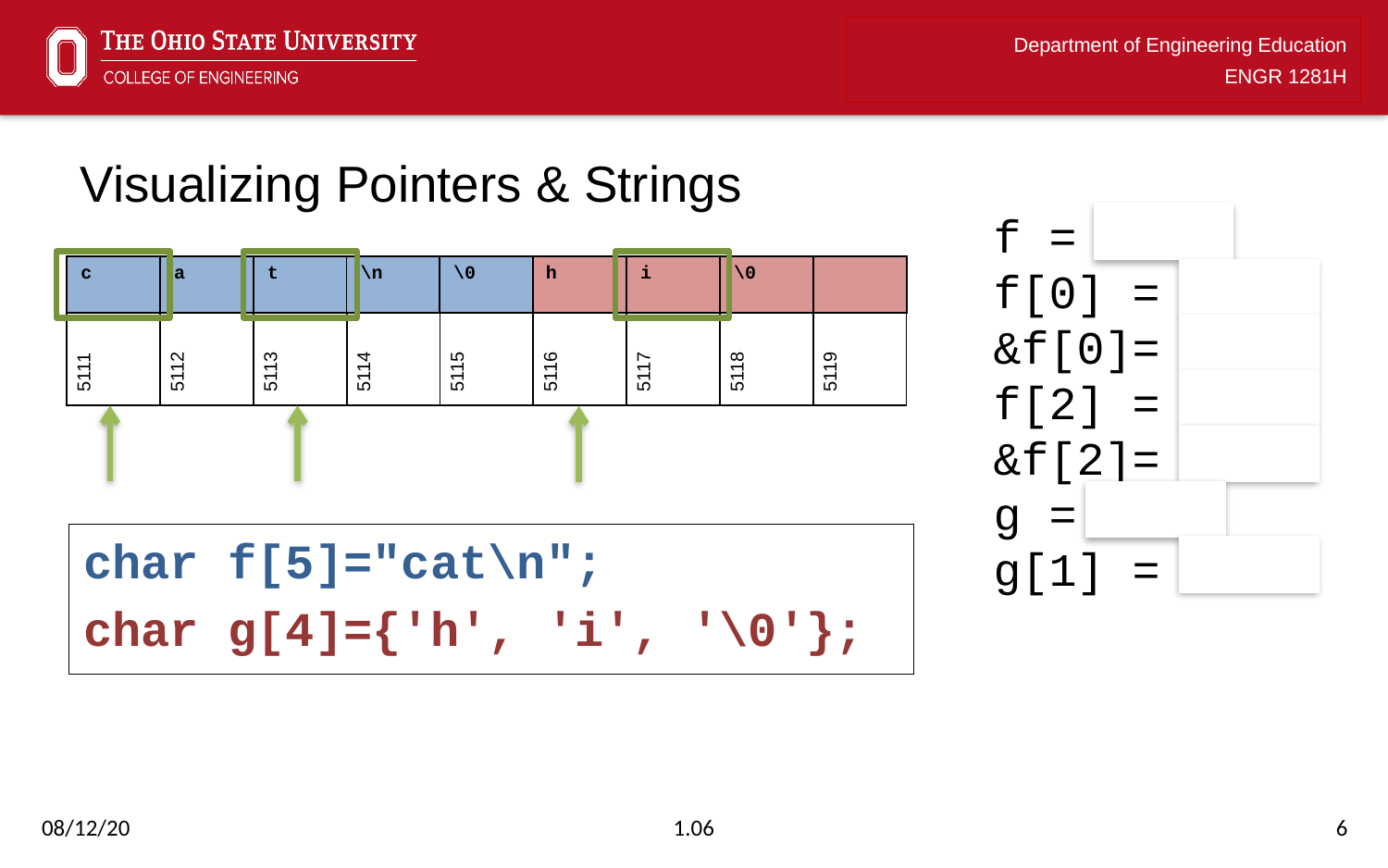

# Visualizing Pointers & Strings
f = 5111
f[0] = 'c'
&f[0]= 5111
f[2] = 't'
&f[2]= 5113
g = 5116
g[1] = 'i'

|  |  |  |  |  |  |  |  |  |
| --- | --- | --- | --- | --- | --- | --- | --- | --- |
| 5111 | 5112 | 5113 | 5114 | 5115 | 5116 | 5117 | 5118 | 5119 |
| c | a | t | \n | \0 |
| --- | --- | --- | --- | --- |
| h | i | \0 |  |
| --- | --- | --- | --- |

char f[5]="cat\n";
char g[4]={'h', 'i', '\0'};

08/12/20
1.06
6